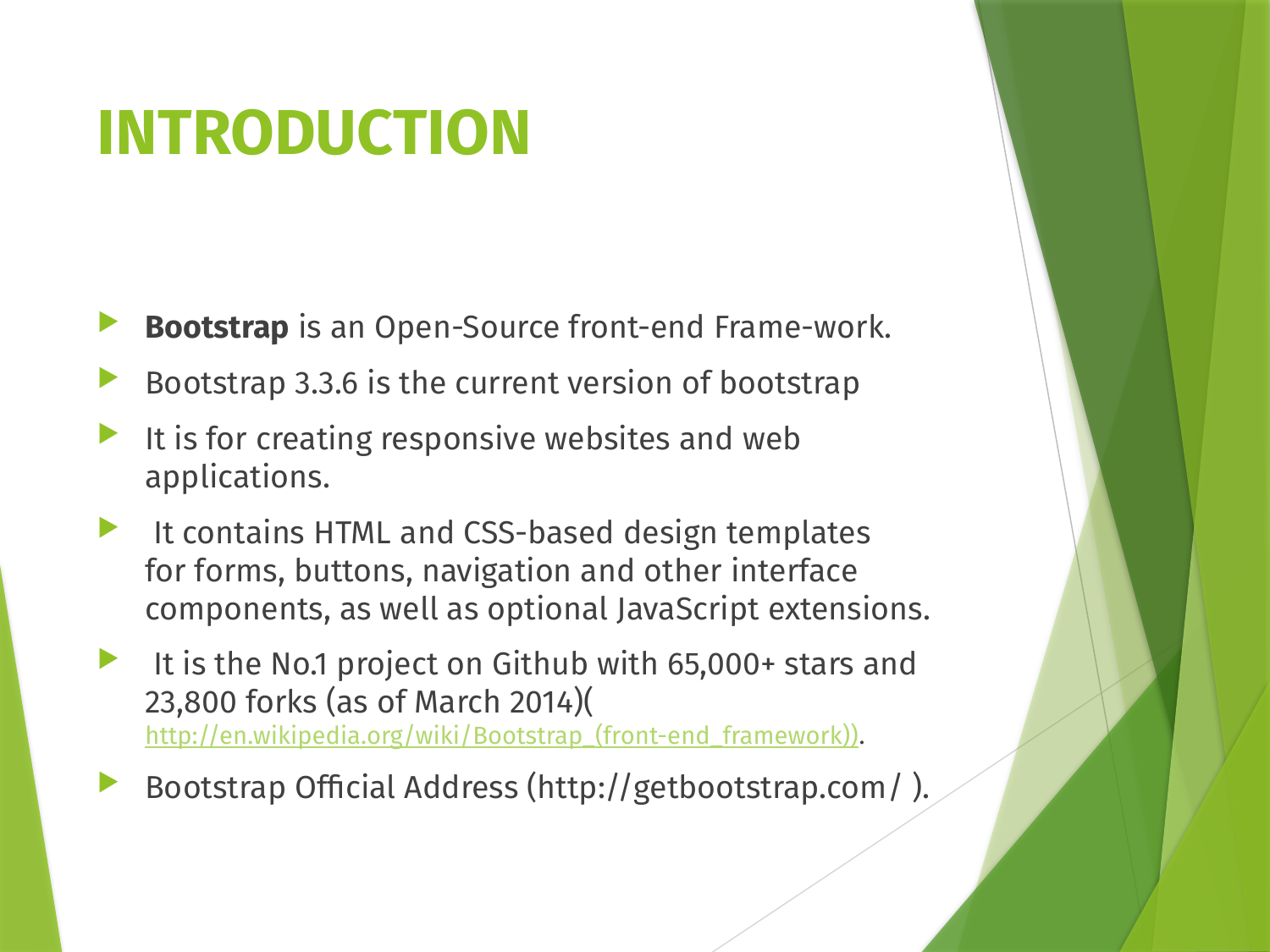

# INTRODUCTION
Bootstrap is an Open-Source front-end Frame-work.
Bootstrap 3.3.6 is the current version of bootstrap
It is for creating responsive websites and web applications.
 It contains HTML and CSS-based design templates for forms, buttons, navigation and other interface components, as well as optional JavaScript extensions.
 It is the No.1 project on Github with 65,000+ stars and 23,800 forks (as of March 2014)(http://en.wikipedia.org/wiki/Bootstrap_(front-end_framework)).
Bootstrap Official Address (http://getbootstrap.com/ ).